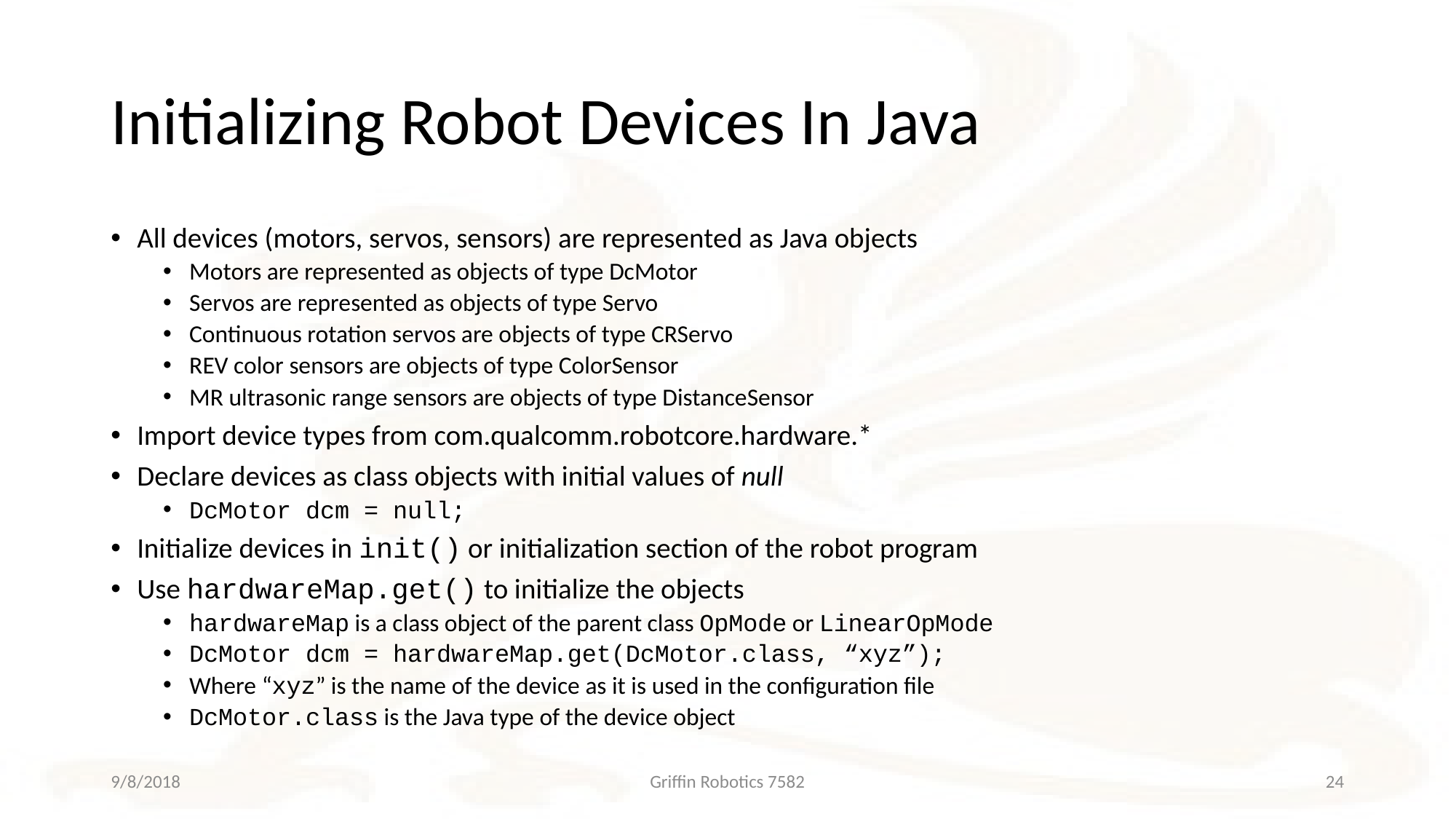

# Initializing Robot Devices In Java
All devices (motors, servos, sensors) are represented as Java objects
Motors are represented as objects of type DcMotor
Servos are represented as objects of type Servo
Continuous rotation servos are objects of type CRServo
REV color sensors are objects of type ColorSensor
MR ultrasonic range sensors are objects of type DistanceSensor
Import device types from com.qualcomm.robotcore.hardware.*
Declare devices as class objects with initial values of null
DcMotor dcm = null;
Initialize devices in init() or initialization section of the robot program
Use hardwareMap.get() to initialize the objects
hardwareMap is a class object of the parent class OpMode or LinearOpMode
DcMotor dcm = hardwareMap.get(DcMotor.class, “xyz”);
Where “xyz” is the name of the device as it is used in the configuration file
DcMotor.class is the Java type of the device object
9/8/2018
Griffin Robotics 7582
24